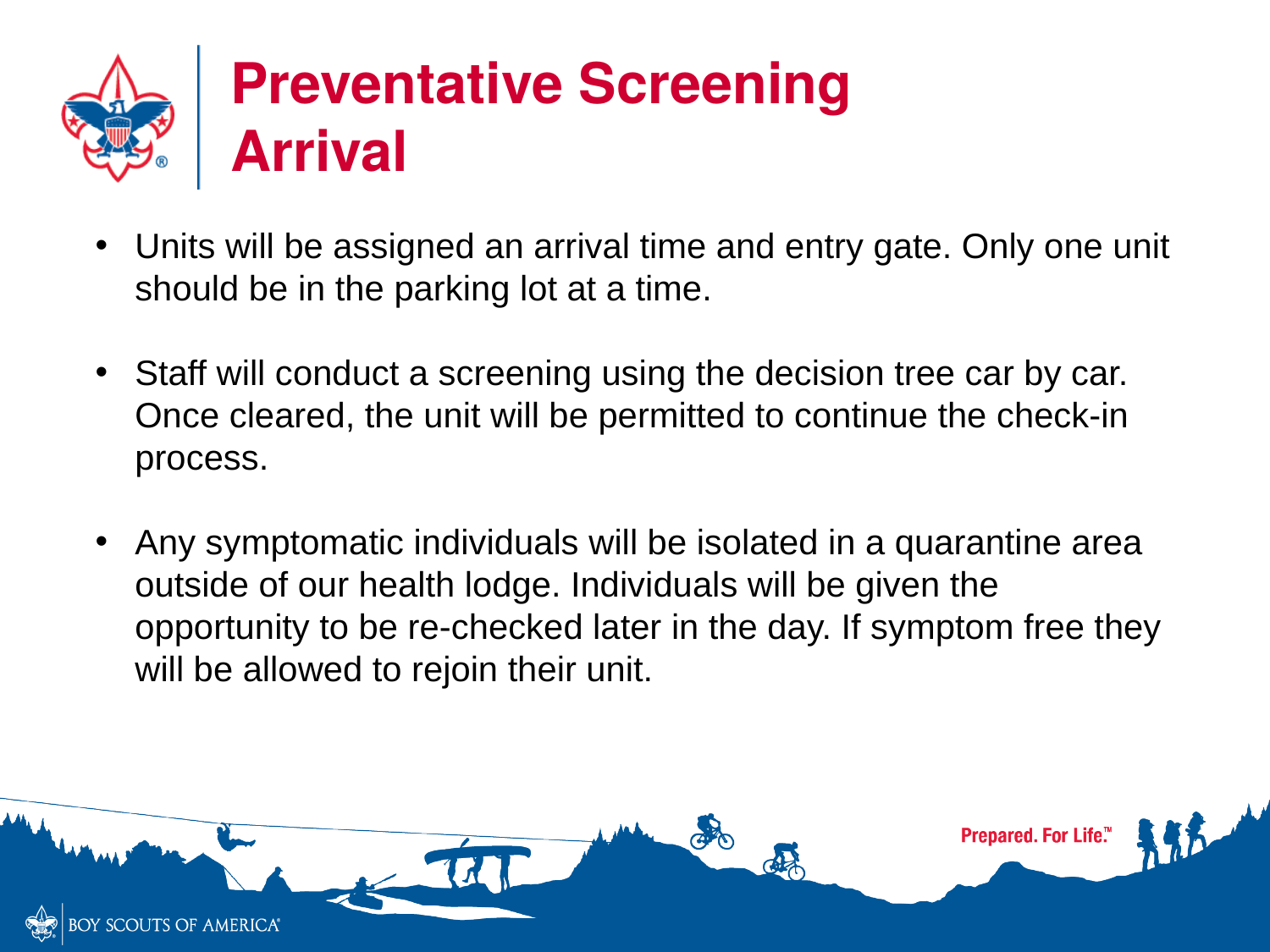

# Preventative Screening Arrival
Units will be assigned an arrival time and entry gate. Only one unit should be in the parking lot at a time.
Staff will conduct a screening using the decision tree car by car. Once cleared, the unit will be permitted to continue the check-in process.
Any symptomatic individuals will be isolated in a quarantine area outside of our health lodge. Individuals will be given the opportunity to be re-checked later in the day. If symptom free they will be allowed to rejoin their unit.